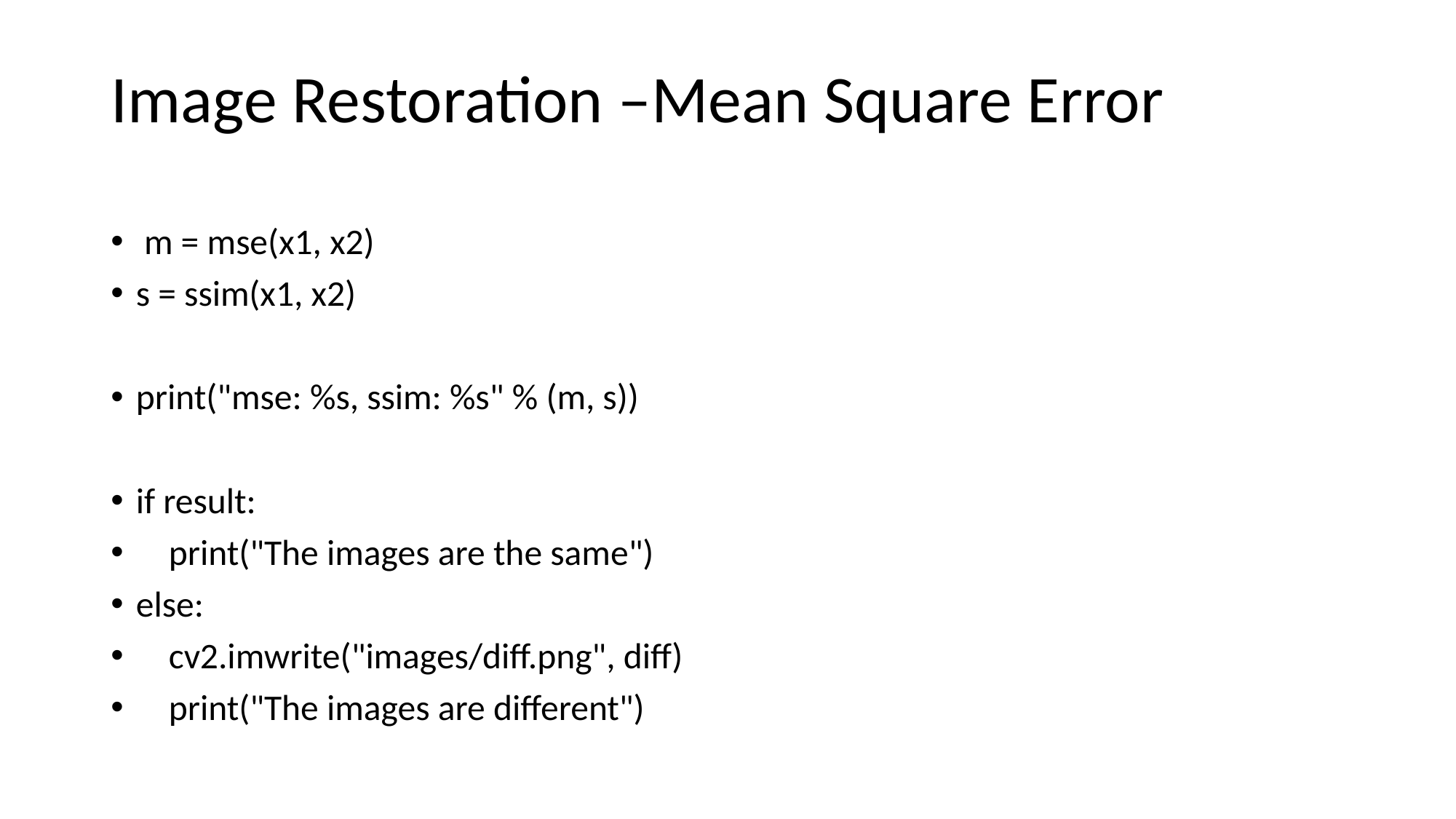

# Image Restoration –Mean Square Error
 m = mse(x1, x2)
s = ssim(x1, x2)

print("mse: %s, ssim: %s" % (m, s))

if result:
    print("The images are the same")
else:
    cv2.imwrite("images/diff.png", diff)
    print("The images are different")